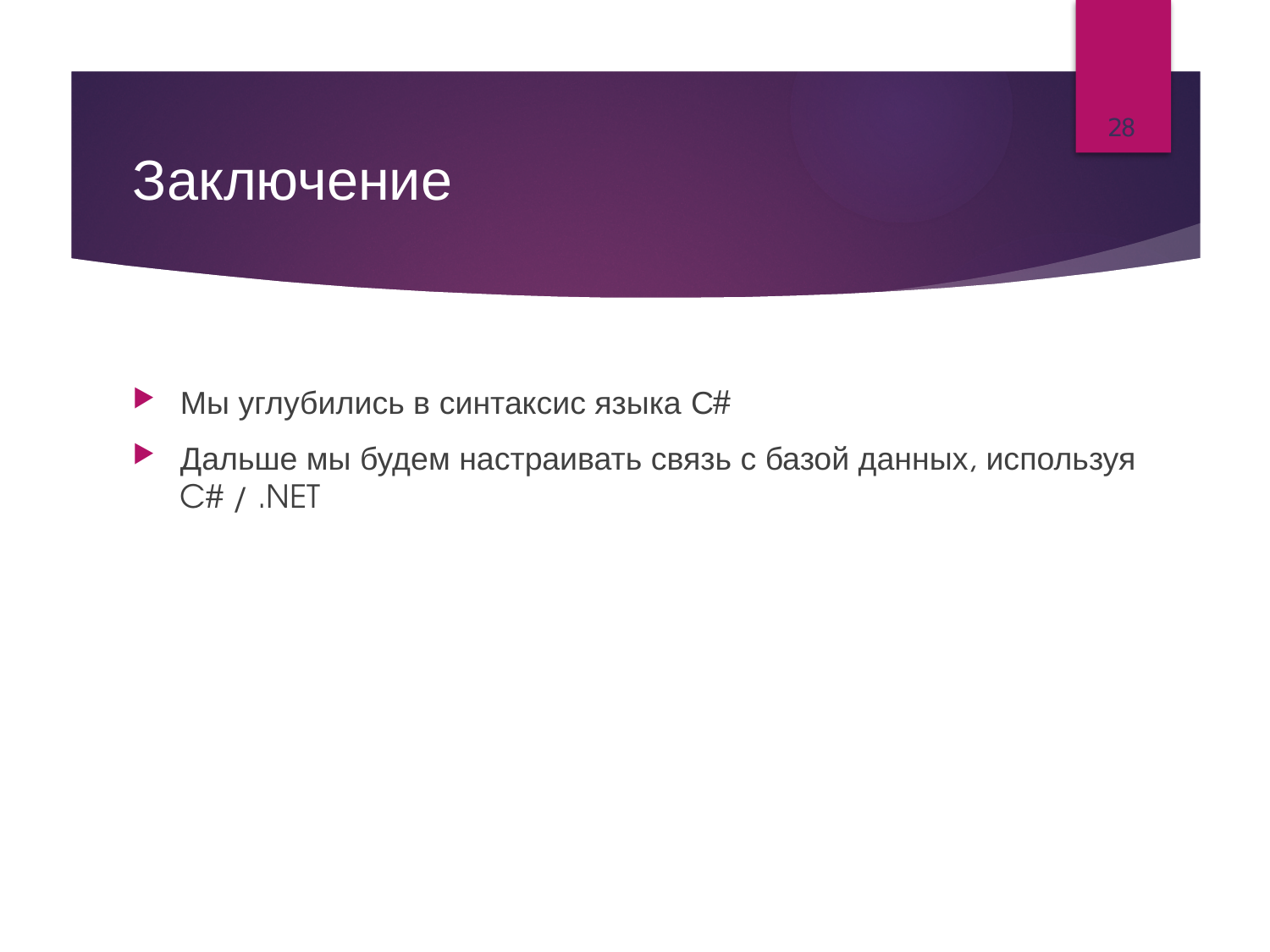

28
# Заключение
Мы углубились в синтаксис языка С#
Дальше мы будем настраивать связь с базой данных, используя C# / .NET